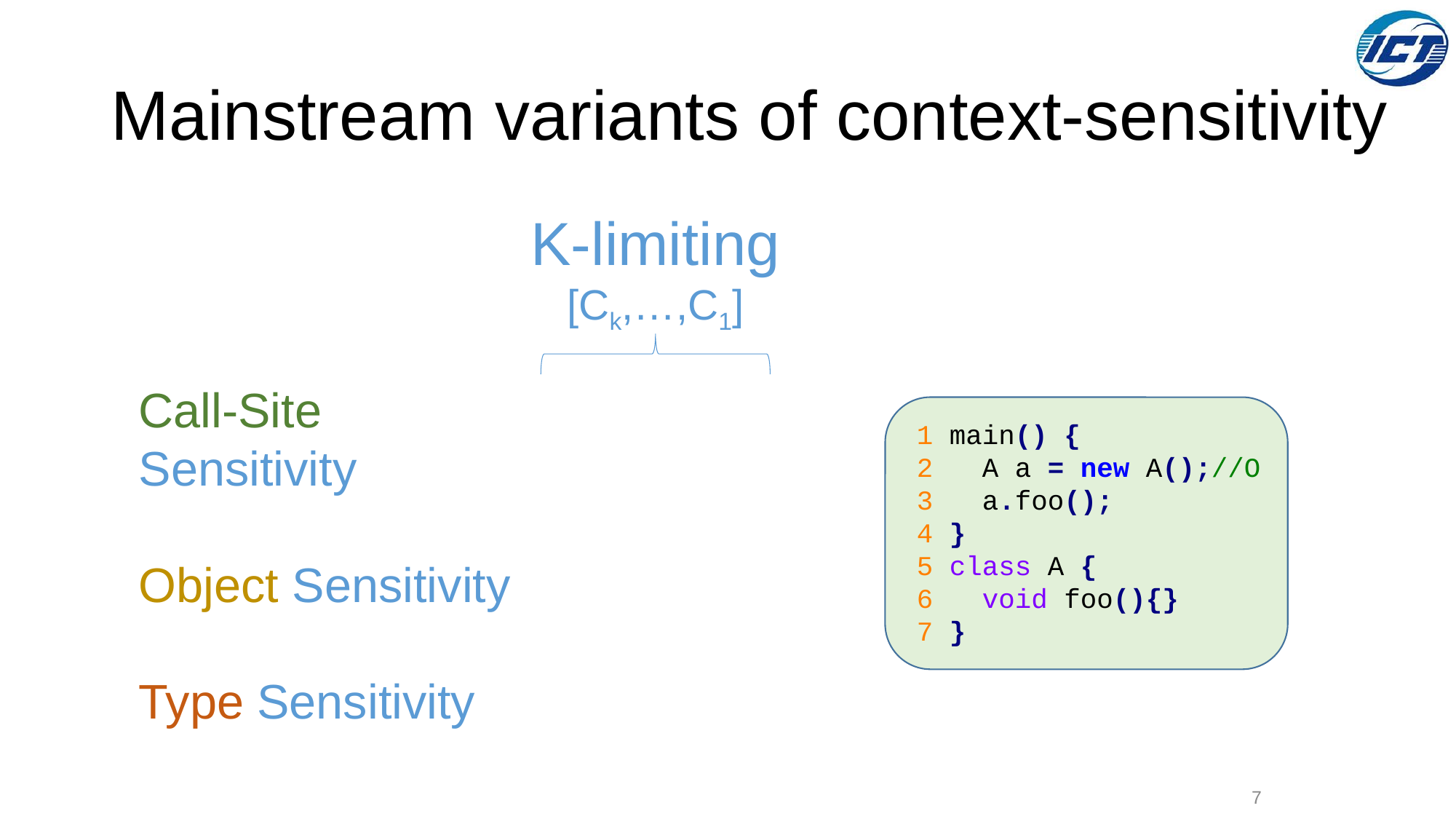

# Mainstream variants of context-sensitivity
K-limiting
[Ck,…,C1]

Call-Site Sensitivity

Object Sensitivity

Type Sensitivity

1 main() {
2   A a = new A();//O
3   a.foo();
4 }
5 class A {
6   void foo(){}
7 }